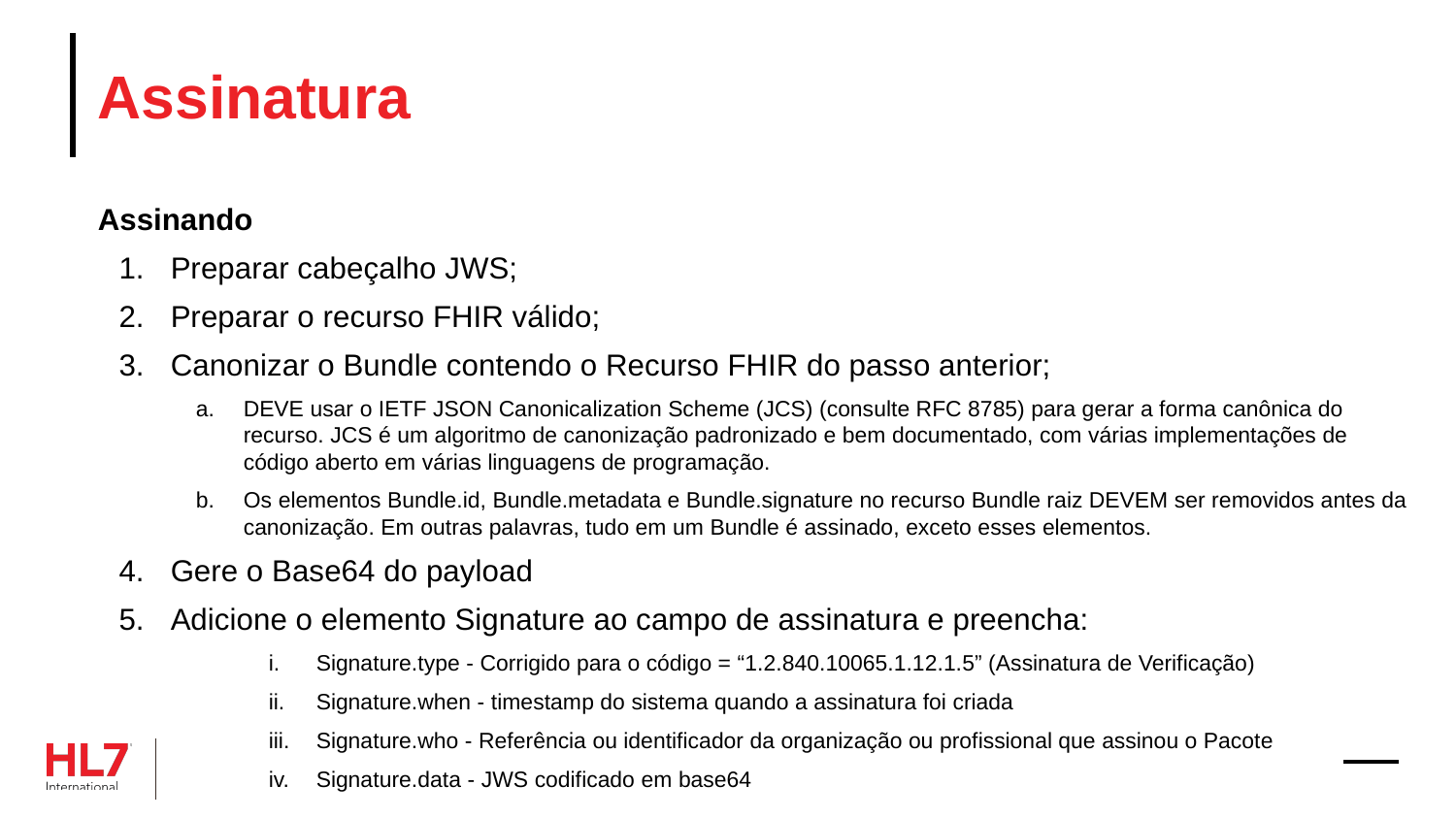

# Assinatura
Assinando
Preparar cabeçalho JWS;
Preparar o recurso FHIR válido;
Canonizar o Bundle contendo o Recurso FHIR do passo anterior;
DEVE usar o IETF JSON Canonicalization Scheme (JCS) (consulte RFC 8785) para gerar a forma canônica do recurso. JCS é um algoritmo de canonização padronizado e bem documentado, com várias implementações de código aberto em várias linguagens de programação.
Os elementos Bundle.id, Bundle.metadata e Bundle.signature no recurso Bundle raiz DEVEM ser removidos antes da canonização. Em outras palavras, tudo em um Bundle é assinado, exceto esses elementos.
Gere o Base64 do payload
Adicione o elemento Signature ao campo de assinatura e preencha:
Signature.type - Corrigido para o código = “1.2.840.10065.1.12.1.5” (Assinatura de Verificação)
Signature.when - timestamp do sistema quando a assinatura foi criada
Signature.who - Referência ou identificador da organização ou profissional que assinou o Pacote
Signature.data - JWS codificado em base64